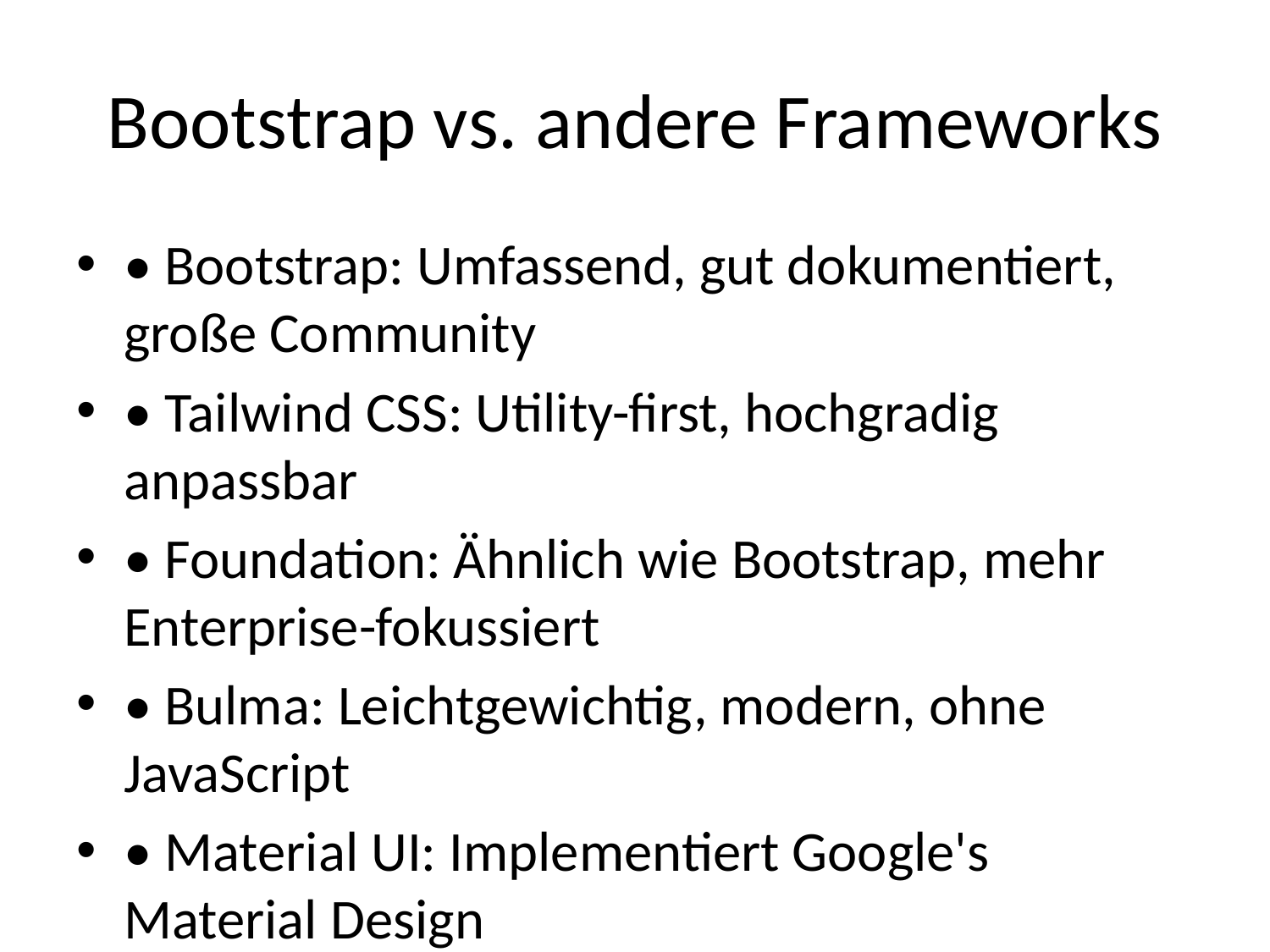

# Bootstrap vs. andere Frameworks
• Bootstrap: Umfassend, gut dokumentiert, große Community
• Tailwind CSS: Utility-first, hochgradig anpassbar
• Foundation: Ähnlich wie Bootstrap, mehr Enterprise-fokussiert
• Bulma: Leichtgewichtig, modern, ohne JavaScript
• Material UI: Implementiert Google's Material Design
• Bootstrap ist ideal für Einsteiger und schnelle Entwicklung